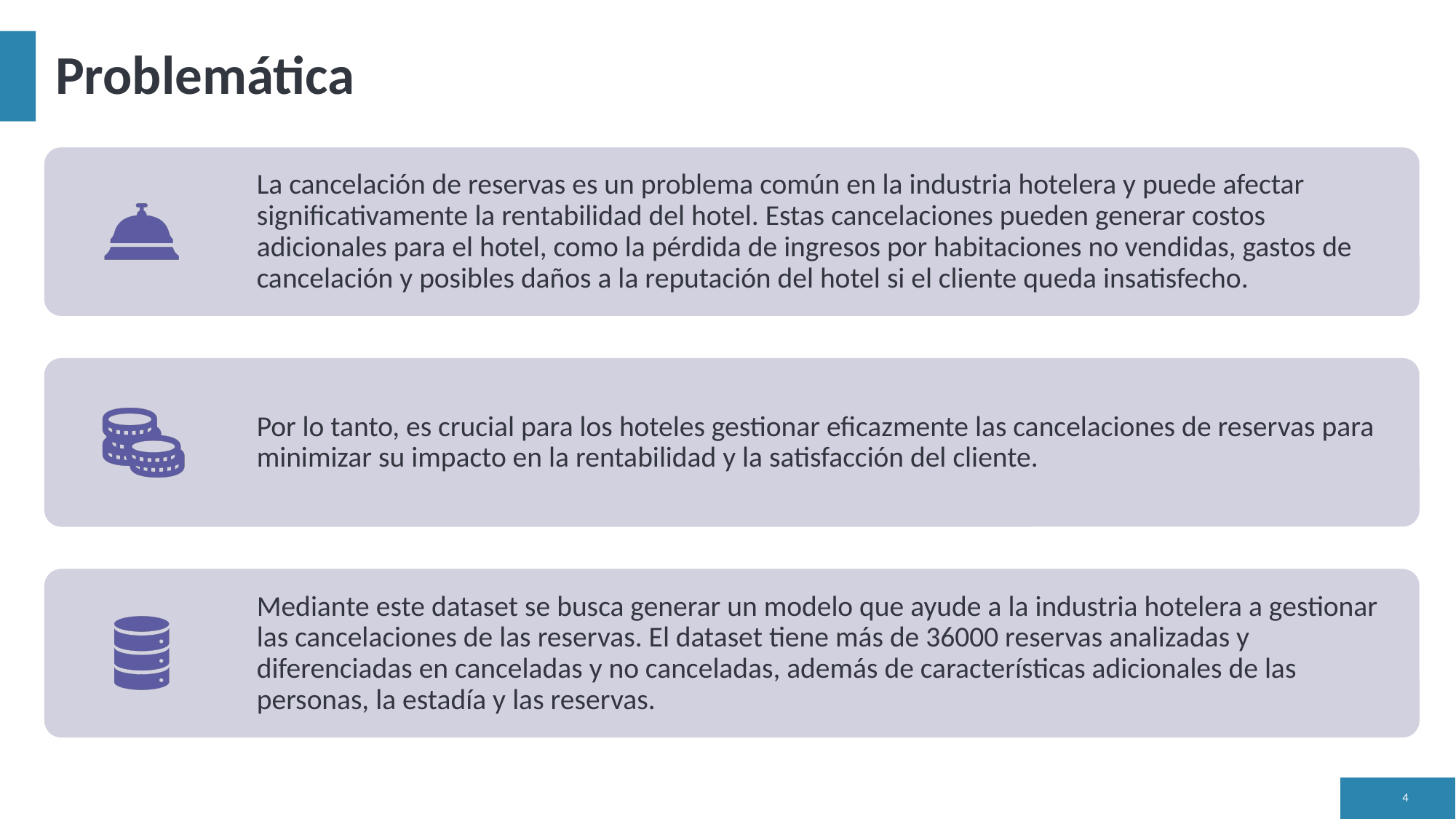

# Problemática
La cancelación de reservas es un problema común en la industria hotelera y puede afectar significativamente la rentabilidad del hotel. Estas cancelaciones pueden generar costos adicionales para el hotel, como la pérdida de ingresos por habitaciones no vendidas, gastos de cancelación y posibles daños a la reputación del hotel si el cliente queda insatisfecho.
Por lo tanto, es crucial para los hoteles gestionar eficazmente las cancelaciones de reservas para minimizar su impacto en la rentabilidad y la satisfacción del cliente.
Mediante este dataset se busca generar un modelo que ayude a la industria hotelera a gestionar las cancelaciones de las reservas. El dataset tiene más de 36000 reservas analizadas y diferenciadas en canceladas y no canceladas, además de características adicionales de las personas, la estadía y las reservas.
4